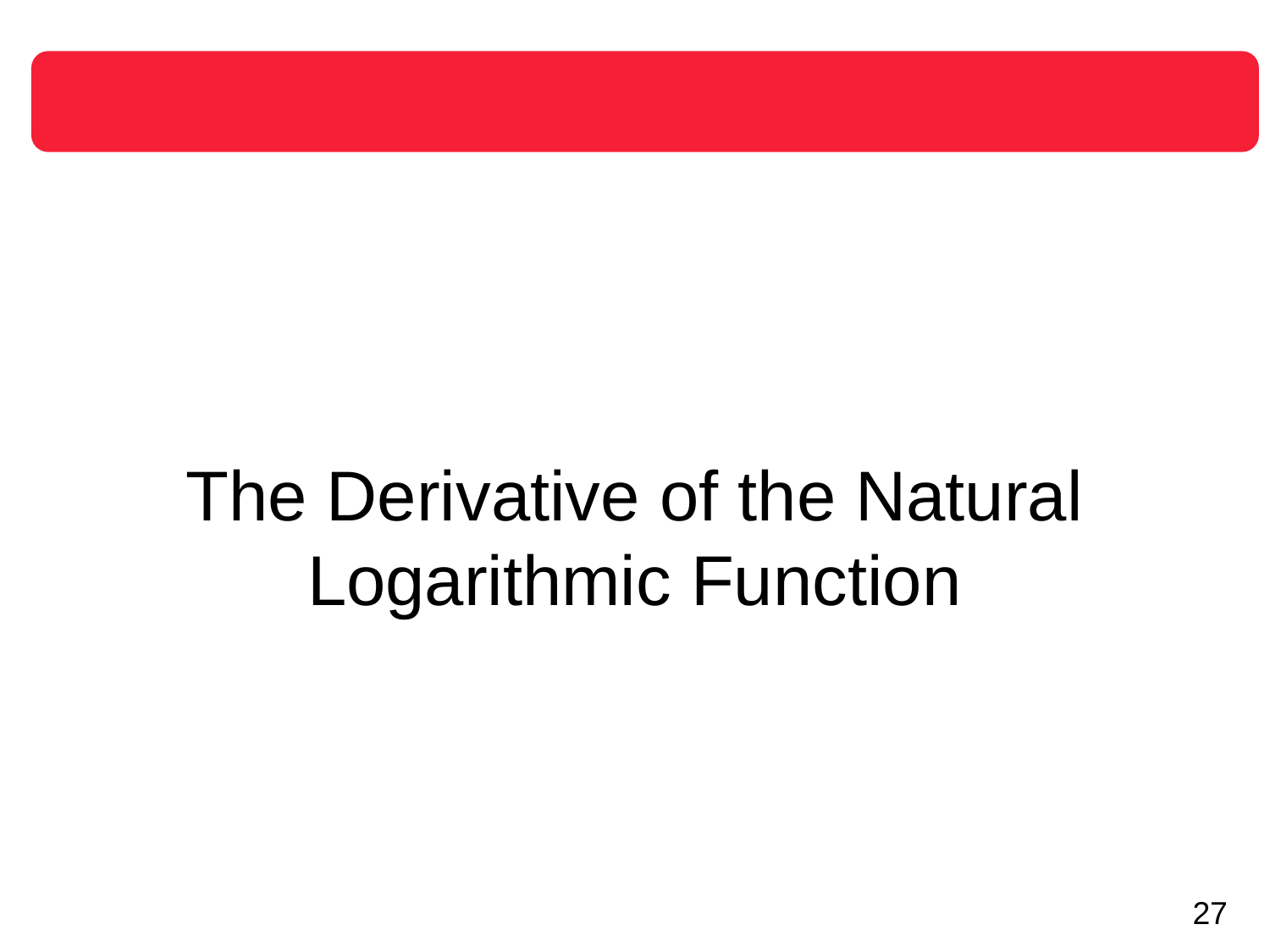

The Derivative of the Natural Logarithmic Function